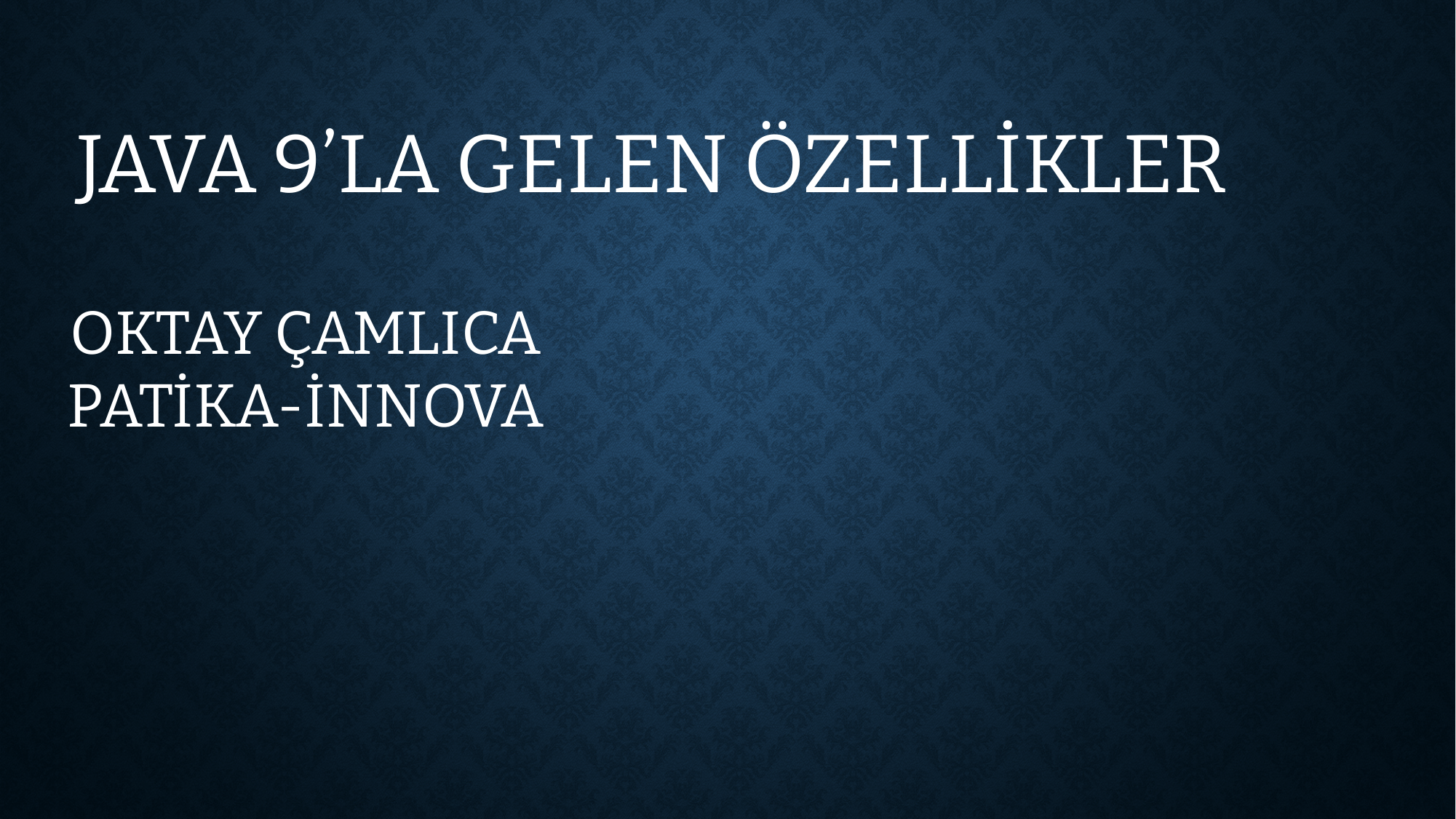

JAVA 9’LA GELEN ÖZELLİKLER
OKTAY ÇAMLICA
PATİKA-İNNOVA